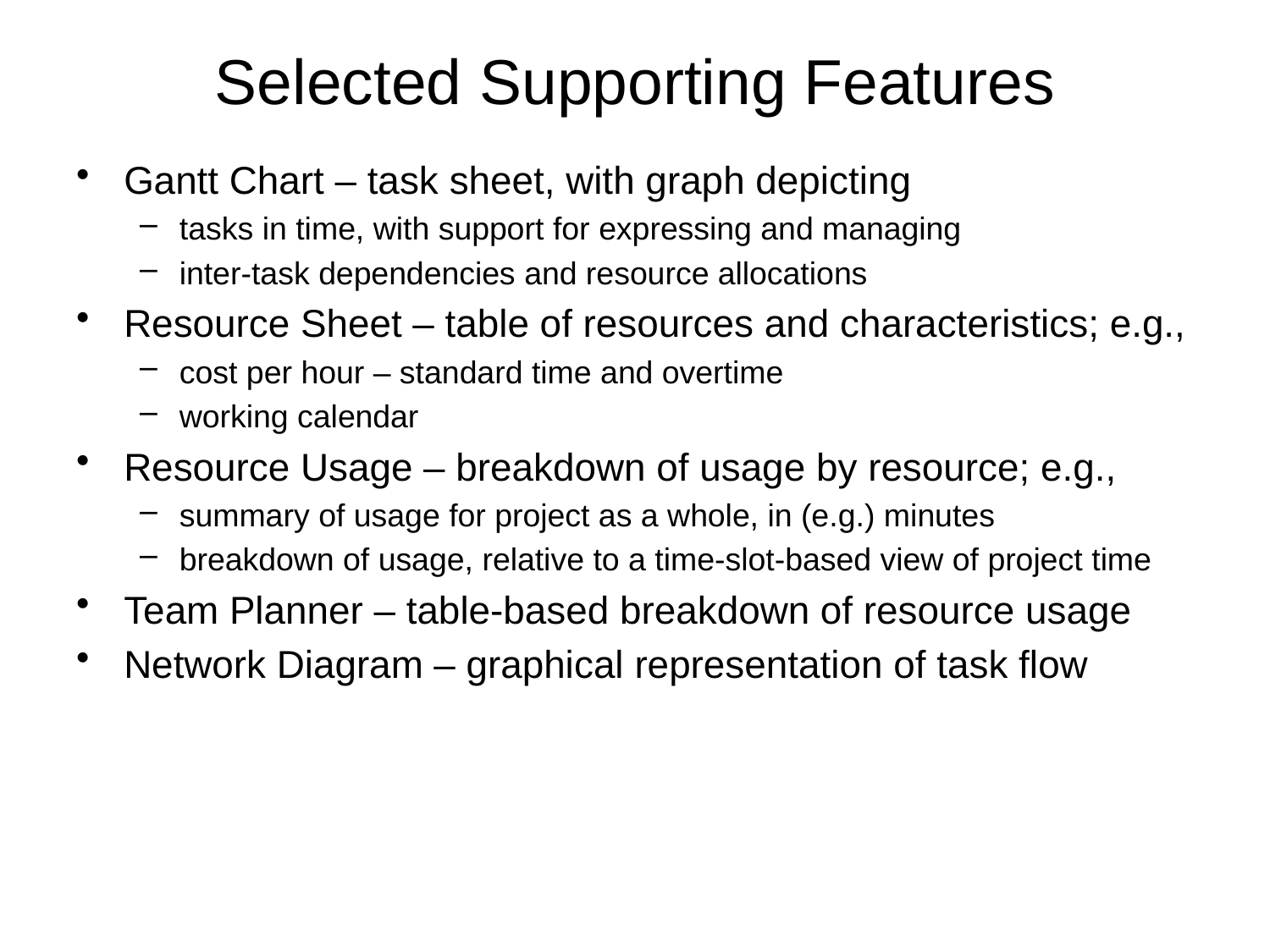

# Selected Supporting Features
Gantt Chart – task sheet, with graph depicting
tasks in time, with support for expressing and managing
inter-task dependencies and resource allocations
Resource Sheet – table of resources and characteristics; e.g.,
cost per hour – standard time and overtime
working calendar
Resource Usage – breakdown of usage by resource; e.g.,
summary of usage for project as a whole, in (e.g.) minutes
breakdown of usage, relative to a time-slot-based view of project time
Team Planner – table-based breakdown of resource usage
Network Diagram – graphical representation of task flow